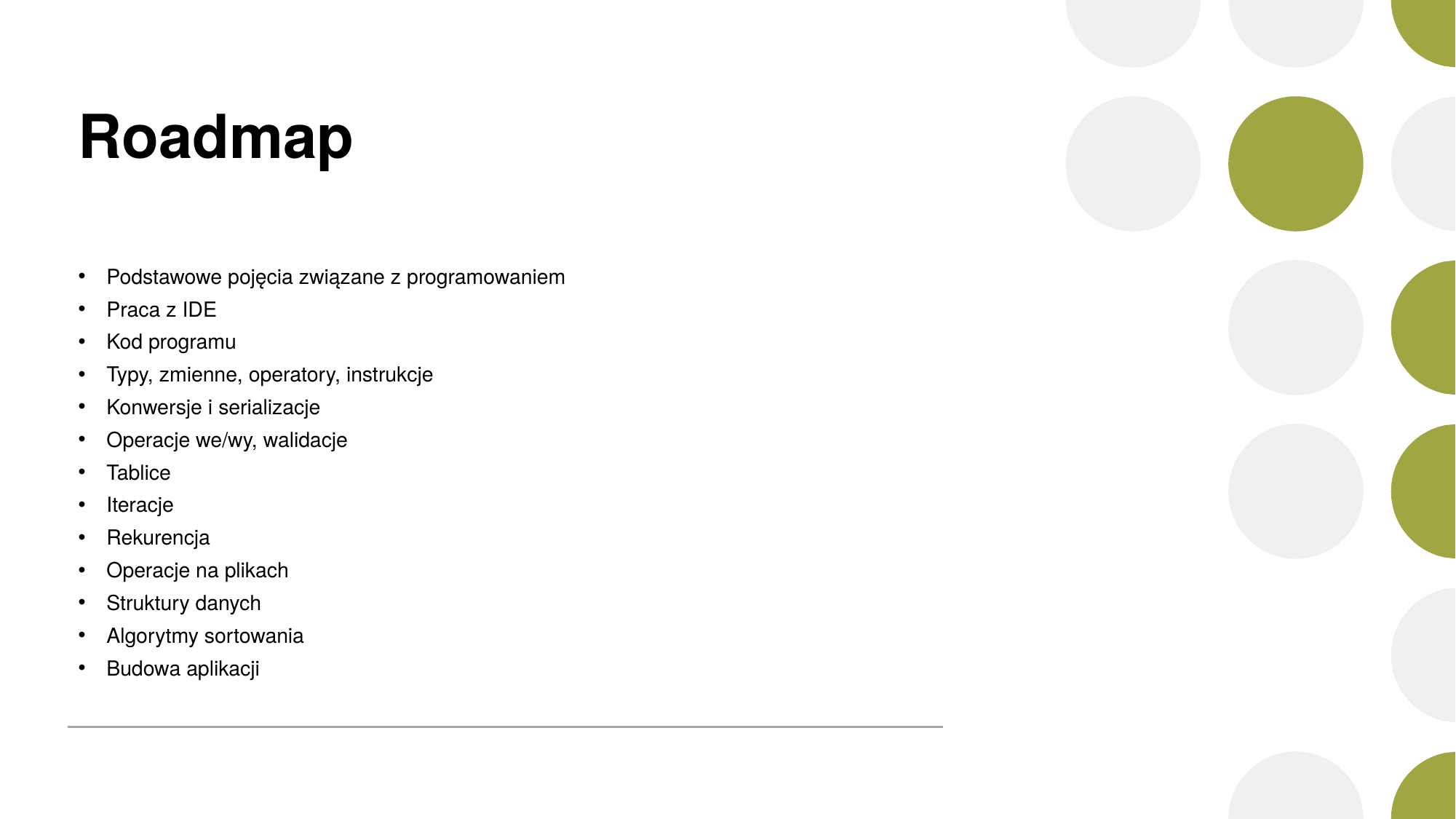

# Roadmap
Podstawowe pojęcia związane z programowaniem
Praca z IDE
Kod programu
Typy, zmienne, operatory, instrukcje
Konwersje i serializacje
Operacje we/wy, walidacje
Tablice
Iteracje
Rekurencja
Operacje na plikach
Struktury danych
Algorytmy sortowania
Budowa aplikacji